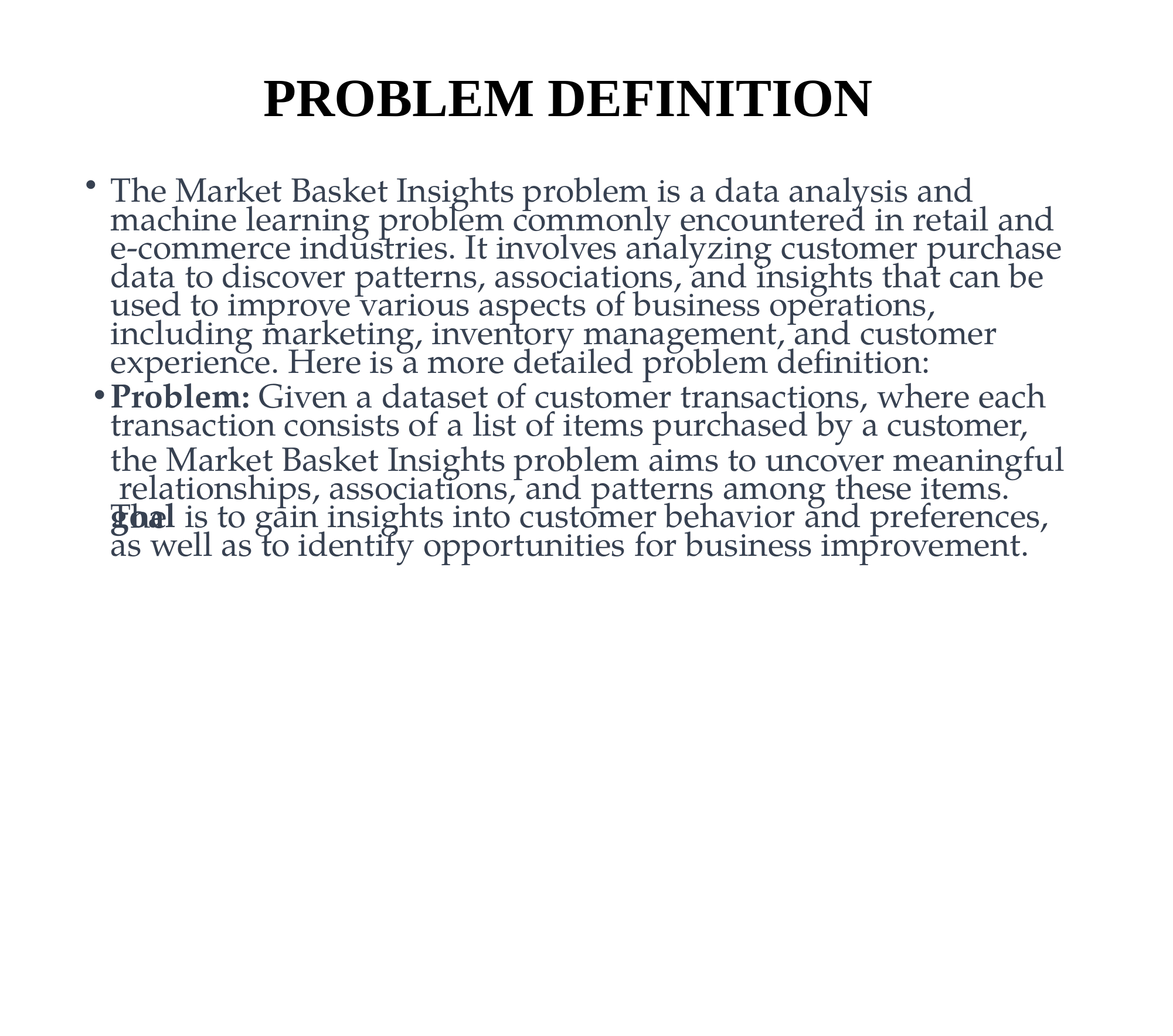

# PROBLEM DEFINITION
The Market Basket Insights problem is a data analysis and
machine learning problem commonly encountered in retail and
e-commerce industries. It involves analyzing customer purchase
data to discover patterns, associations, and insights that can be
used to improve various aspects of business operations,
including marketing, inventory management, and customer
experience. Here is a more detailed problem definition:
Problem: Given a dataset of customer transactions, where each
transaction consists of a list of items purchased by a customer,
the Market Basket Insights problem aims to uncover meaningful  relationships, associations, and patterns among these items. The
goal is to gain insights into customer behavior and preferences,
as well as to identify opportunities for business improvement.